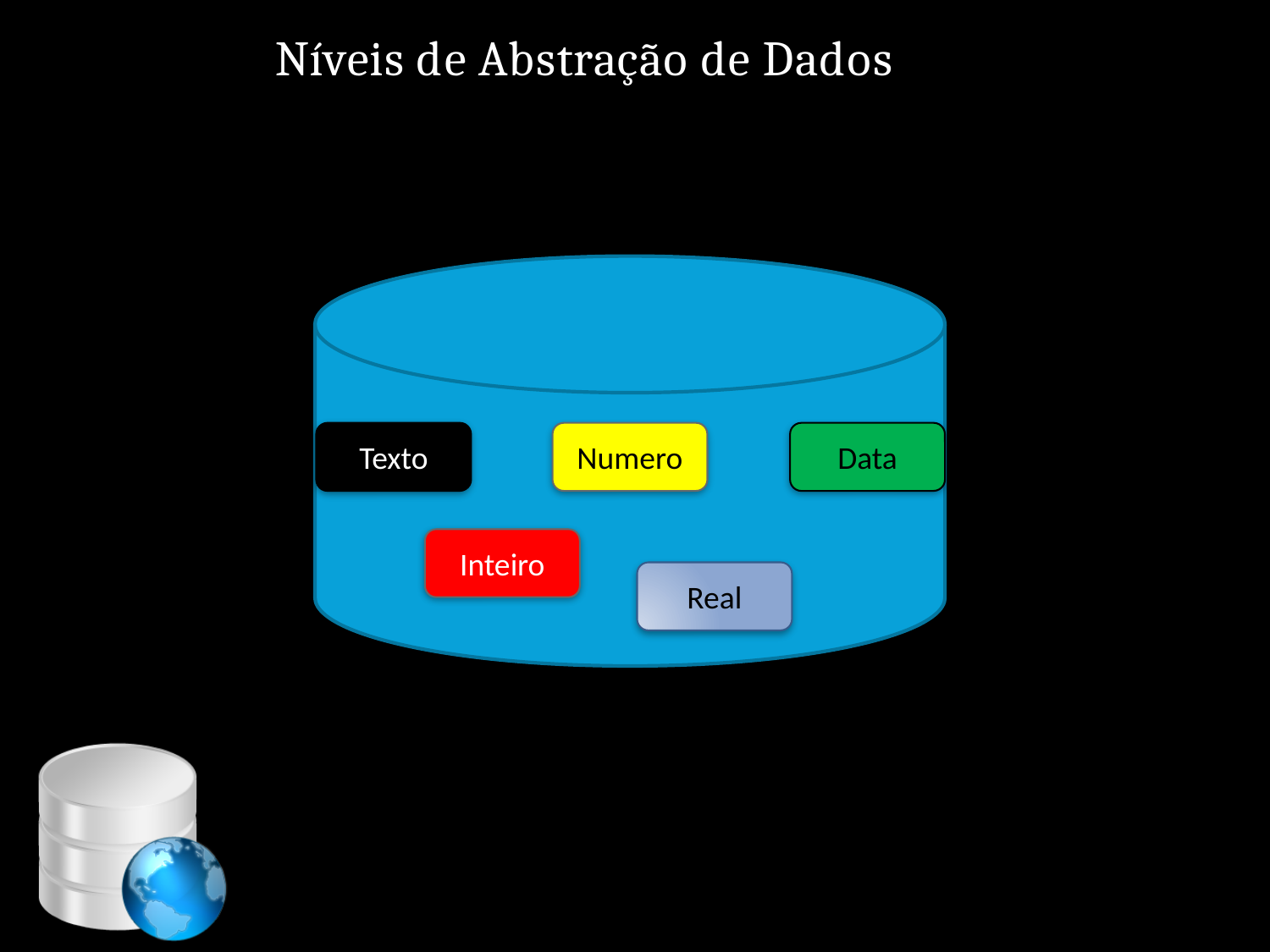

# Níveis de Abstração de Dados

Numero
Data
Texto
Inteiro
Real